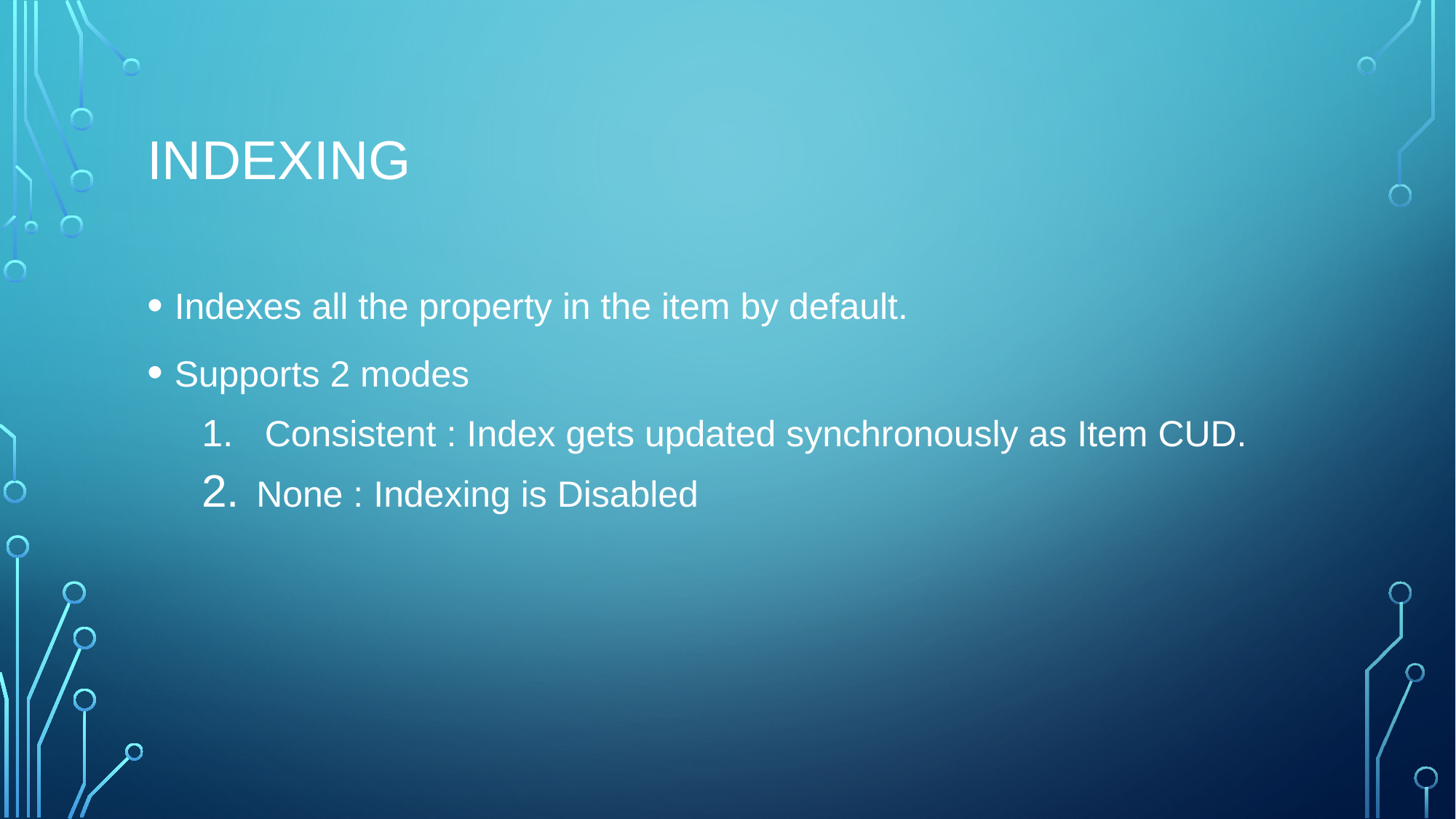

# Indexing
Indexes all the property in the item by default.
Supports 2 modes
 Consistent : Index gets updated synchronously as Item CUD.
None : Indexing is Disabled